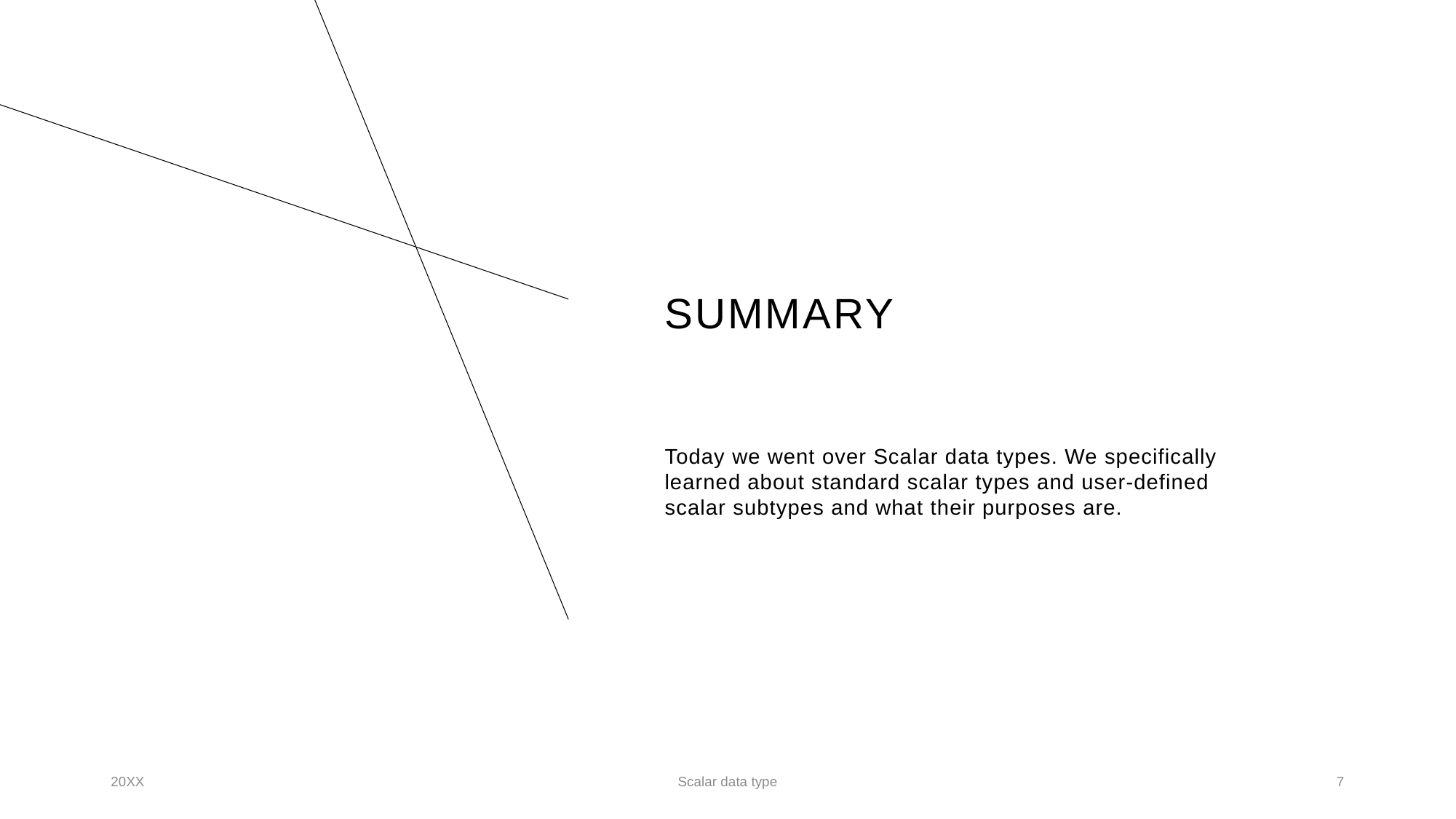

# SUMMARY
Today we went over Scalar data types. We specifically learned about standard scalar types and user-defined scalar subtypes and what their purposes are.
20XX
Scalar data type
7